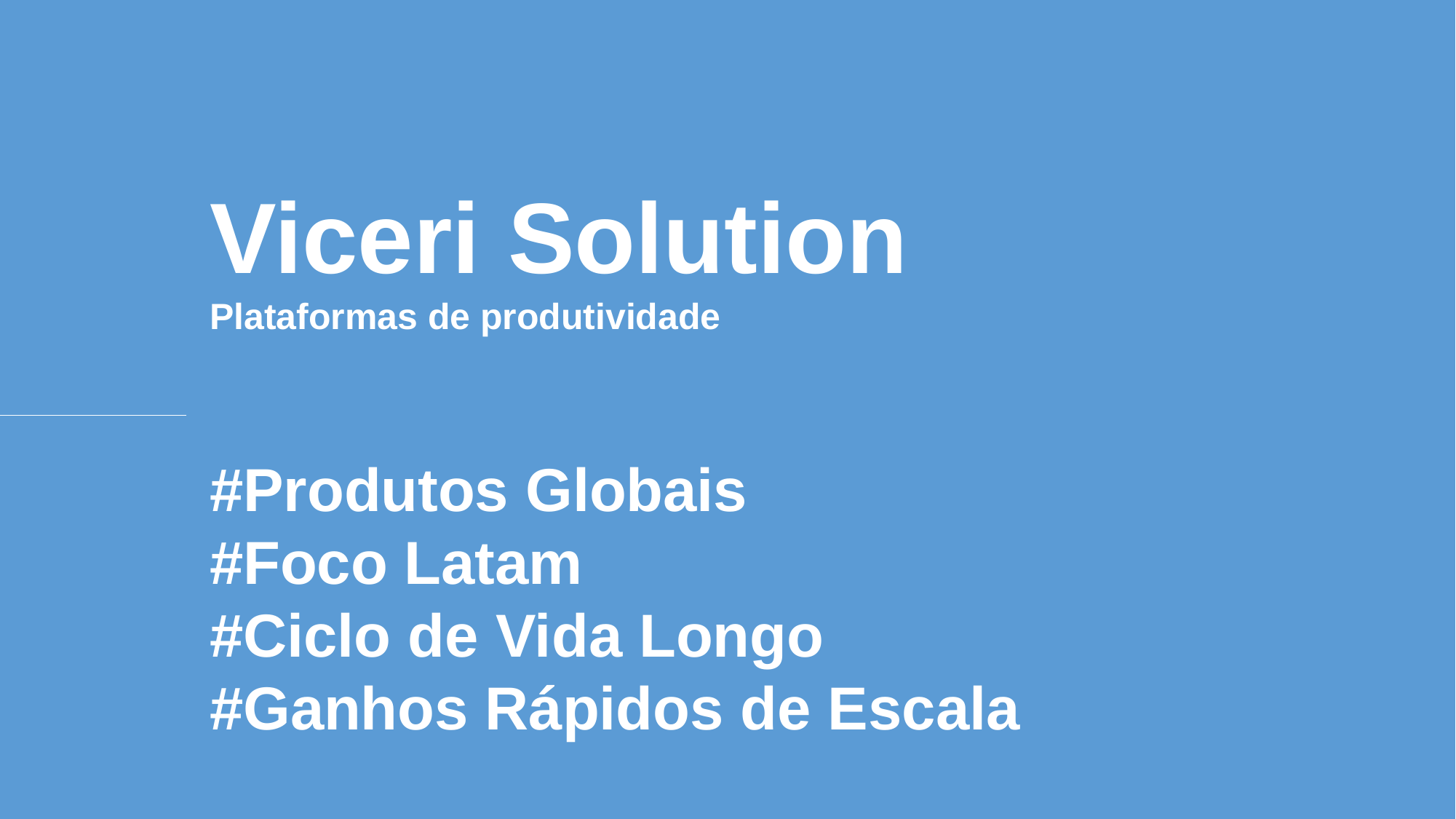

Viceri Solution
Plataformas de produtividade
#Produtos Globais
#Foco Latam
#Ciclo de Vida Longo
#Ganhos Rápidos de Escala